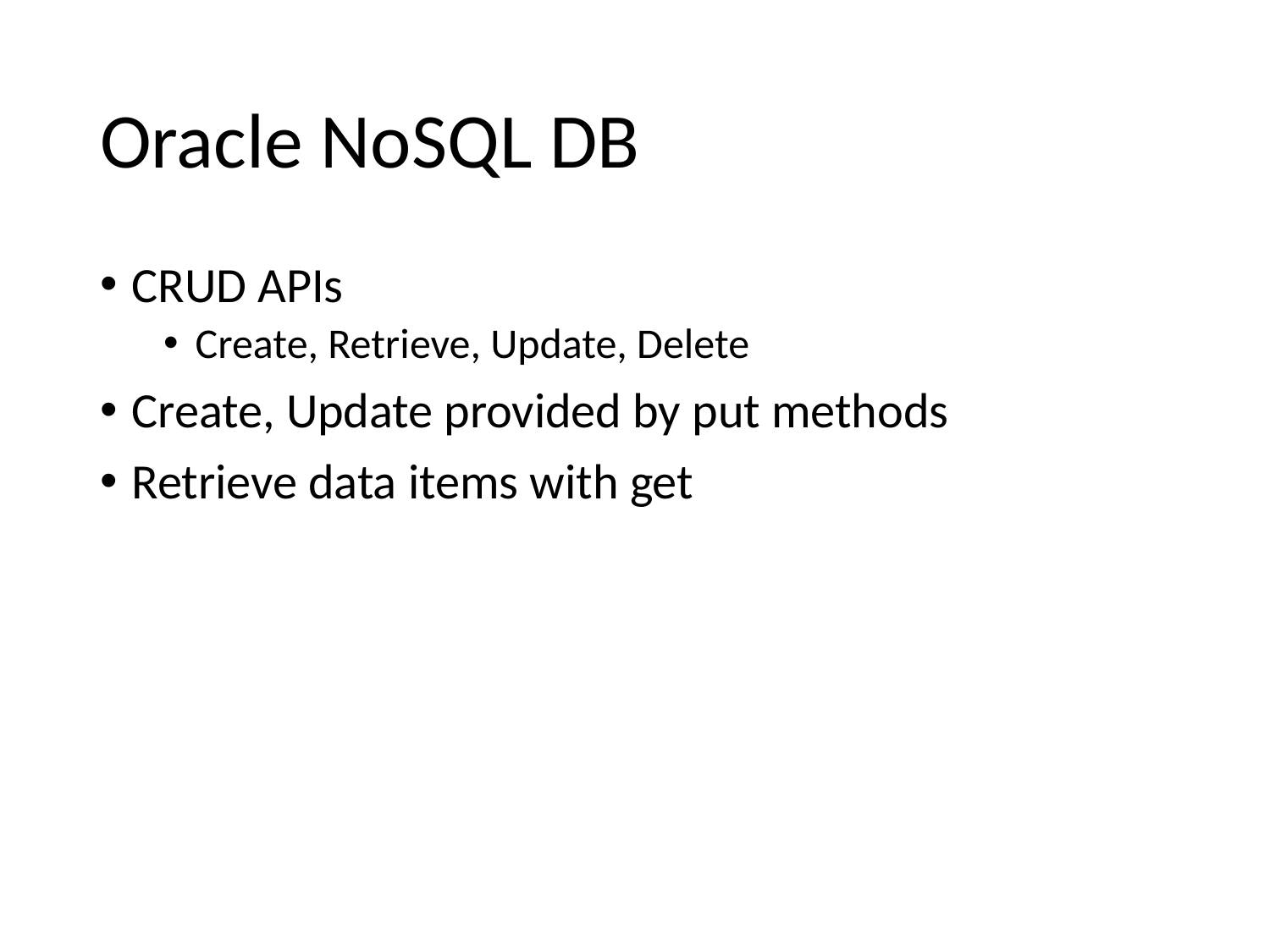

# Oracle NoSQL DB
CRUD APIs
Create, Retrieve, Update, Delete
Create, Update provided by put methods
Retrieve data items with get